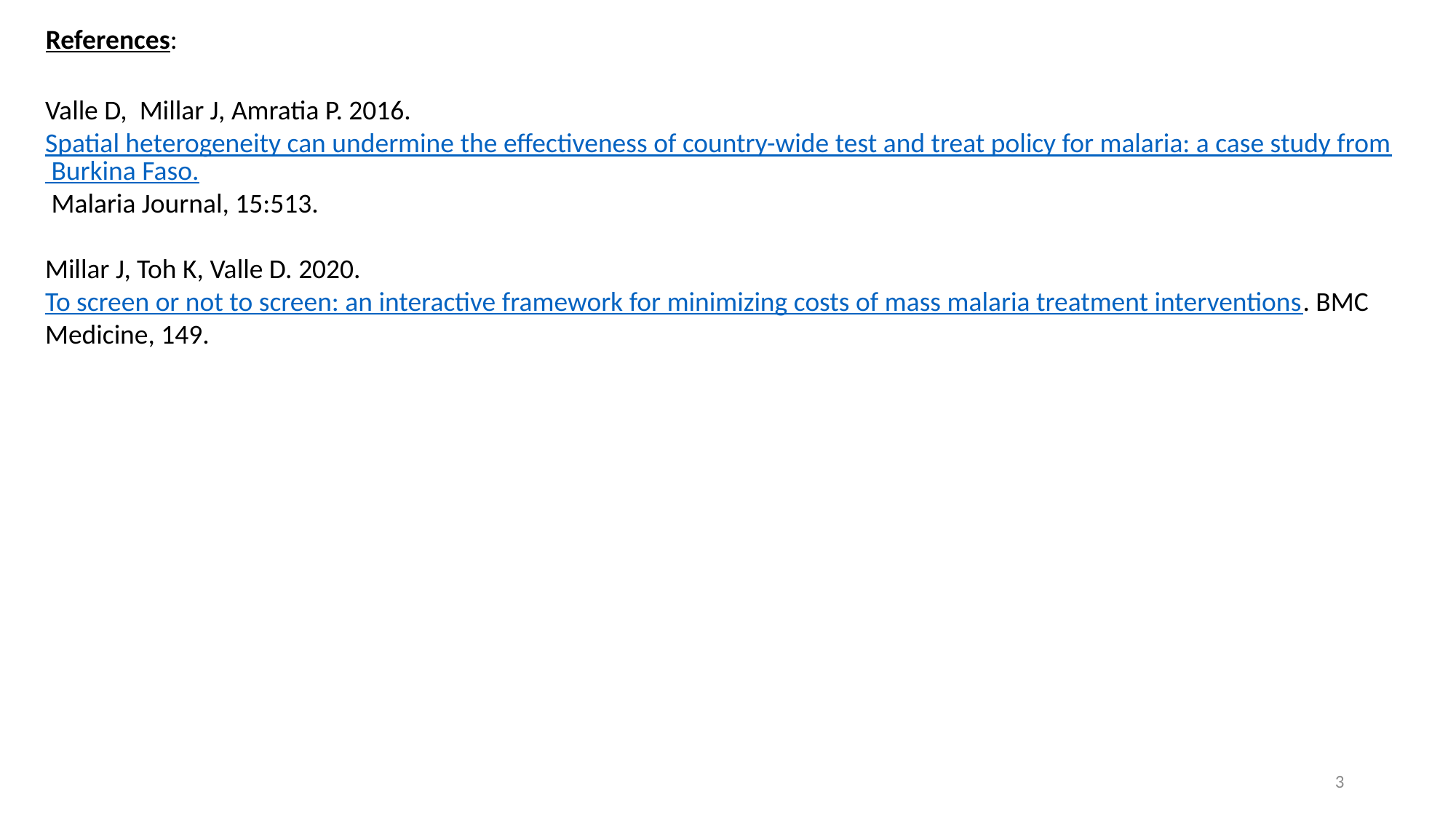

References:
Valle D,  Millar J, Amratia P. 2016. Spatial heterogeneity can undermine the effectiveness of country-wide test and treat policy for malaria: a case study from Burkina Faso. Malaria Journal, 15:513.

Millar J, Toh K, Valle D. 2020. To screen or not to screen: an interactive framework for minimizing costs of mass malaria treatment interventions. BMC Medicine, 149.
3